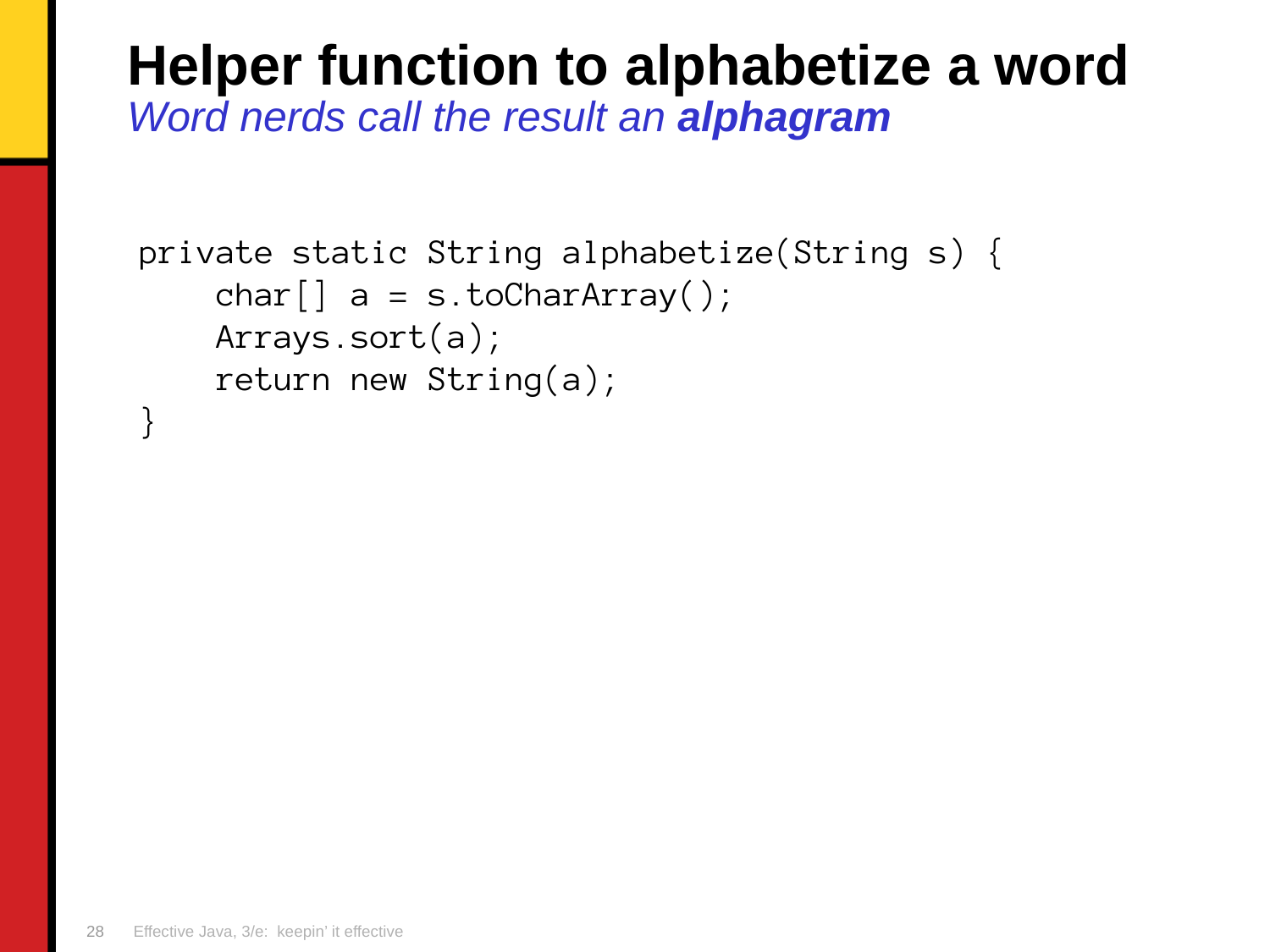

# Helper function to alphabetize a word Word nerds call the result an alphagram
private static String alphabetize(String s) {
    char[] a = s.toCharArray();
    Arrays.sort(a);
    return new String(a);
}